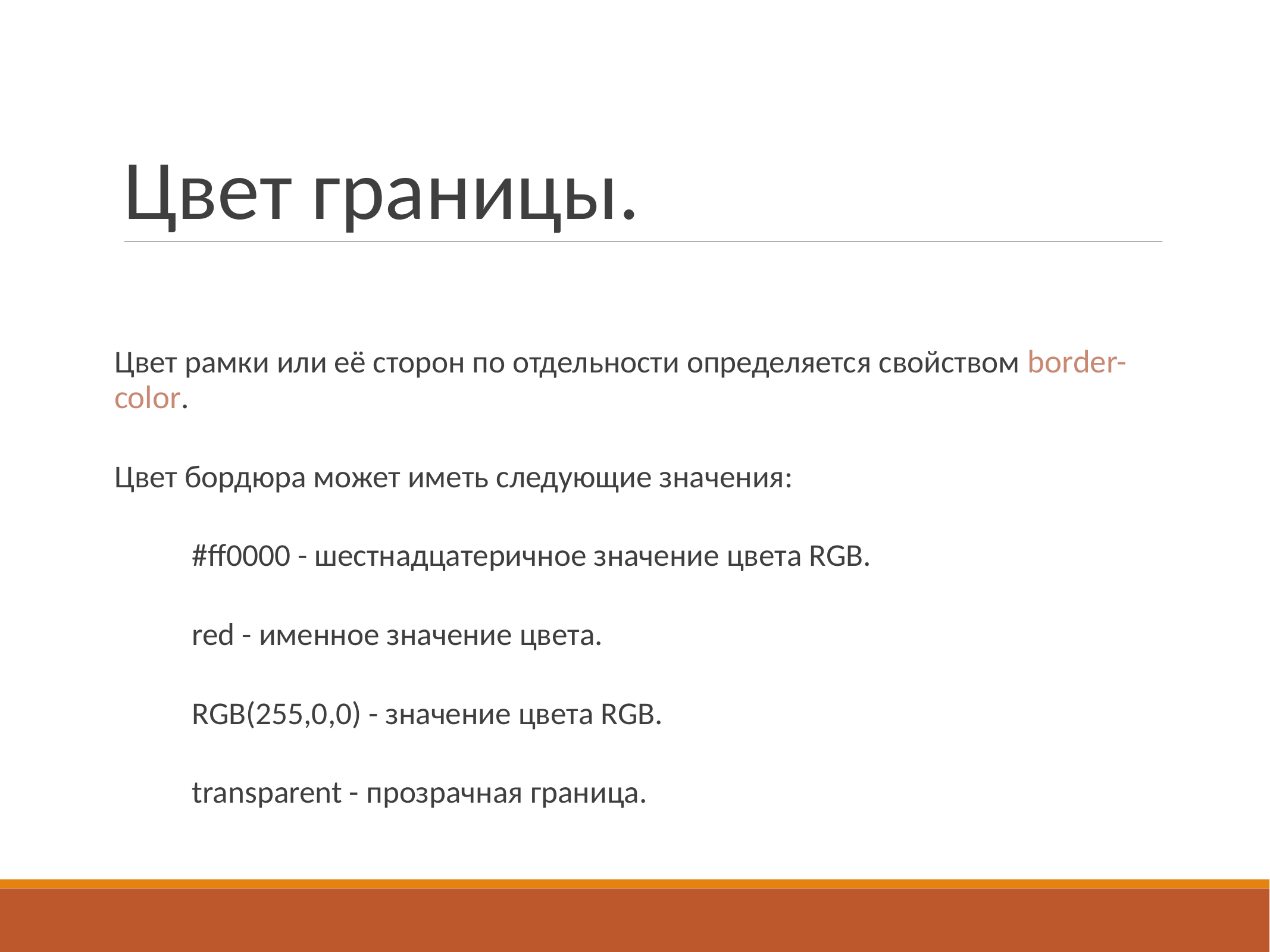

# Цвет границы.

Цвет рамки или её сторон по отдельности определяется свойством border-color.
Цвет бордюра может иметь следующие значения:
#ff0000 - шестнадцатеричное значение цвета RGB.
red - именное значение цвета.
RGB(255,0,0) - значение цвета RGB.
transparent - прозрачная граница.